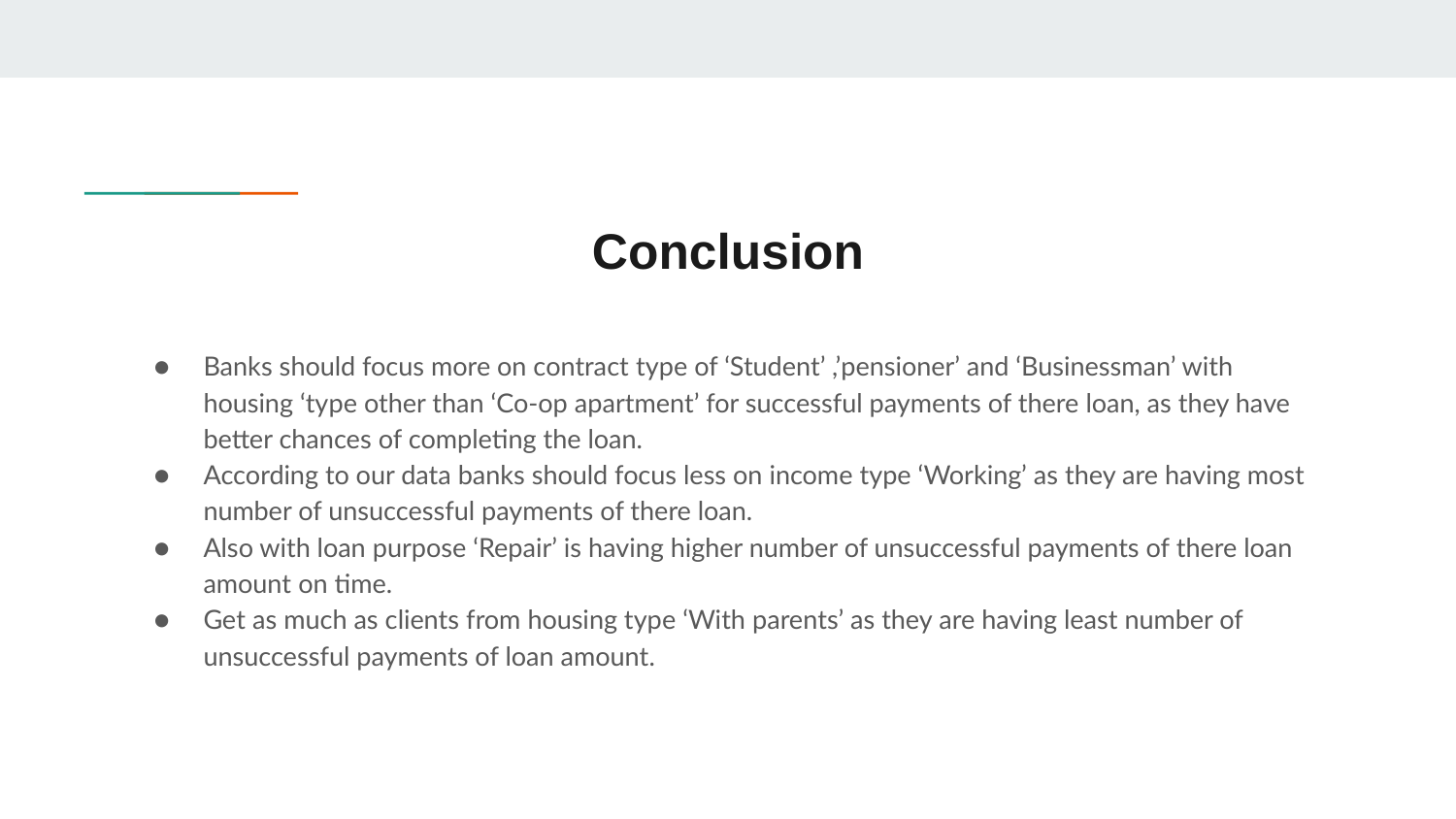

# Conclusion
Banks should focus more on contract type of ‘Student’ ,’pensioner’ and ‘Businessman’ with housing ‘type other than ‘Co-op apartment’ for successful payments of there loan, as they have better chances of completing the loan.
According to our data banks should focus less on income type ‘Working’ as they are having most number of unsuccessful payments of there loan.
Also with loan purpose ‘Repair’ is having higher number of unsuccessful payments of there loan amount on time.
Get as much as clients from housing type ‘With parents’ as they are having least number of unsuccessful payments of loan amount.